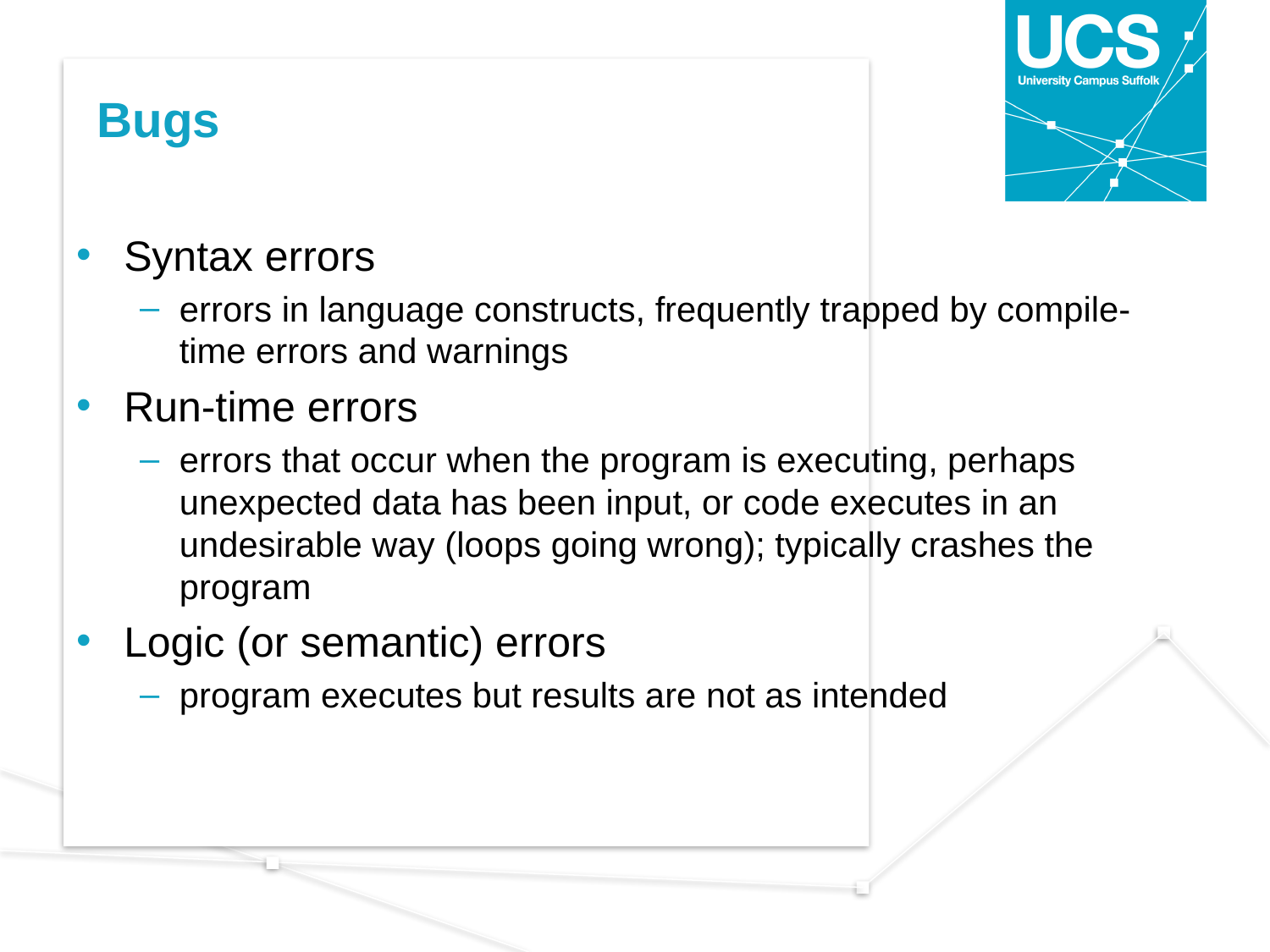

# Bugs
Syntax errors
errors in language constructs, frequently trapped by compile-time errors and warnings
Run-time errors
errors that occur when the program is executing, perhaps unexpected data has been input, or code executes in an undesirable way (loops going wrong); typically crashes the program
Logic (or semantic) errors
program executes but results are not as intended